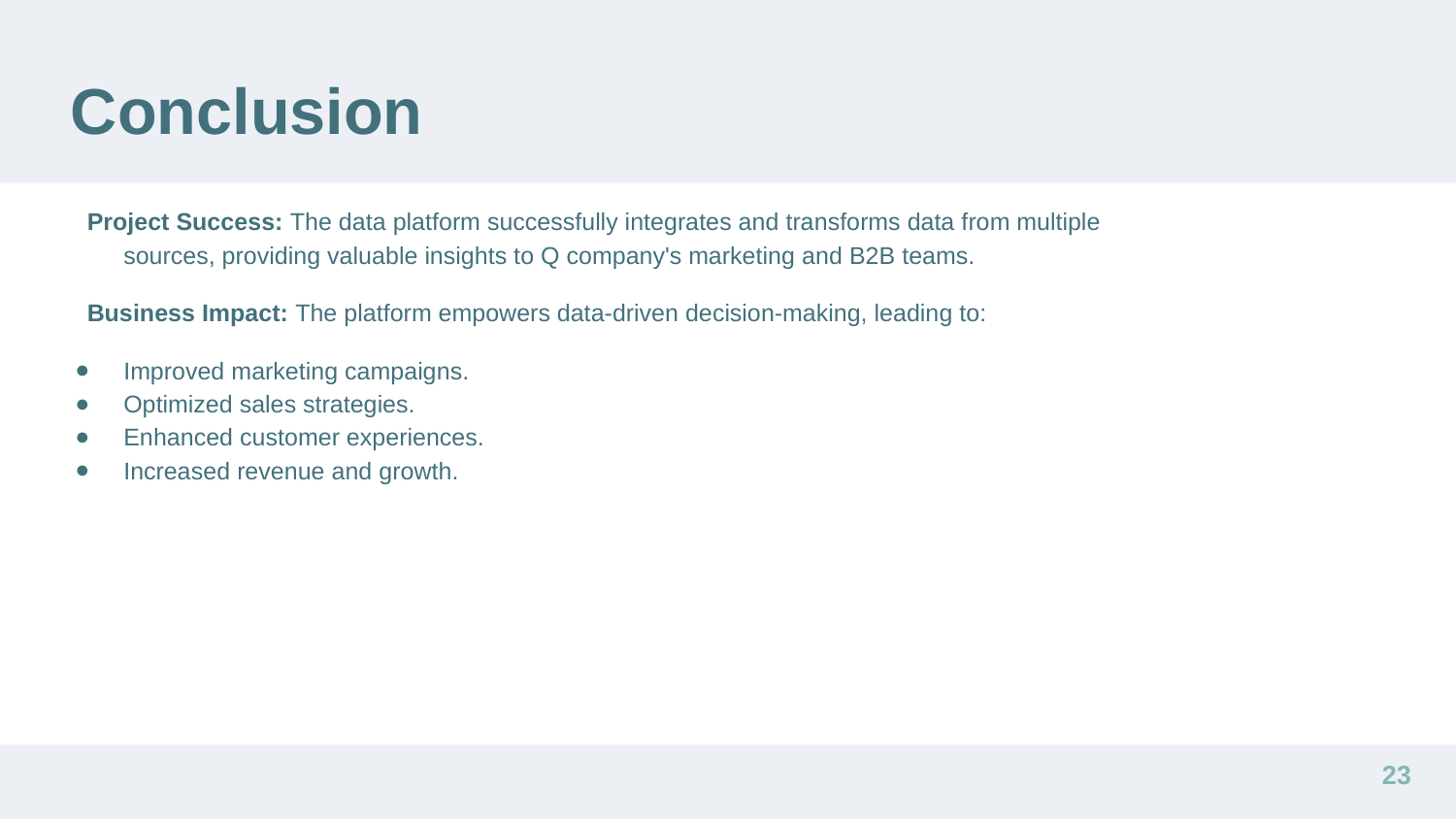

Conclusion
Project Success: The data platform successfully integrates and transforms data from multiple sources, providing valuable insights to Q company's marketing and B2B teams.
Business Impact: The platform empowers data-driven decision-making, leading to:
Improved marketing campaigns.
Optimized sales strategies.
Enhanced customer experiences.
Increased revenue and growth.

23